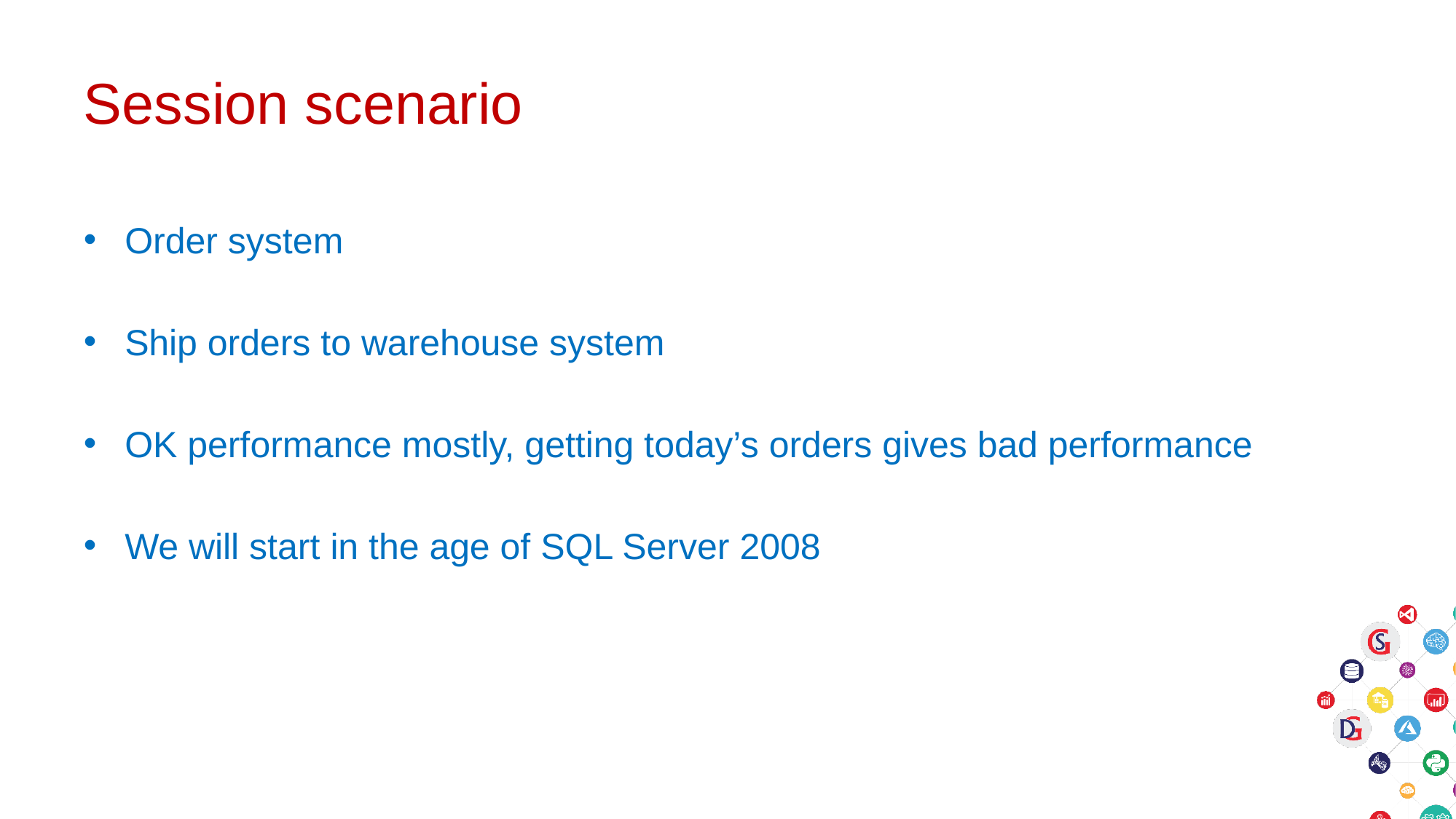

# Session scenario
Order system

Ship orders to warehouse system

OK performance mostly, getting today’s orders gives bad performance

We will start in the age of SQL Server 2008